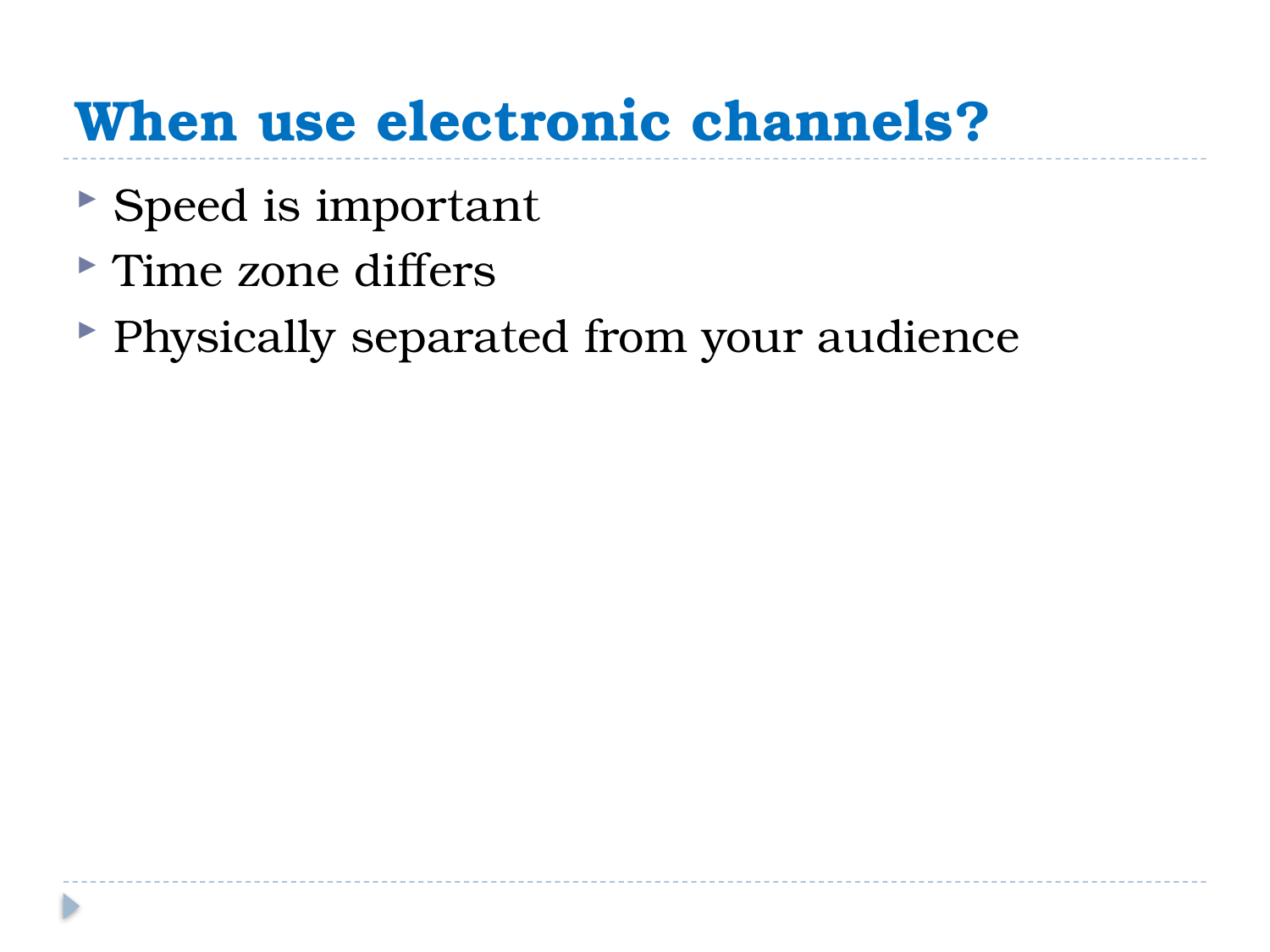

# When use electronic channels?
Speed is important
Time zone differs
Physically separated from your audience